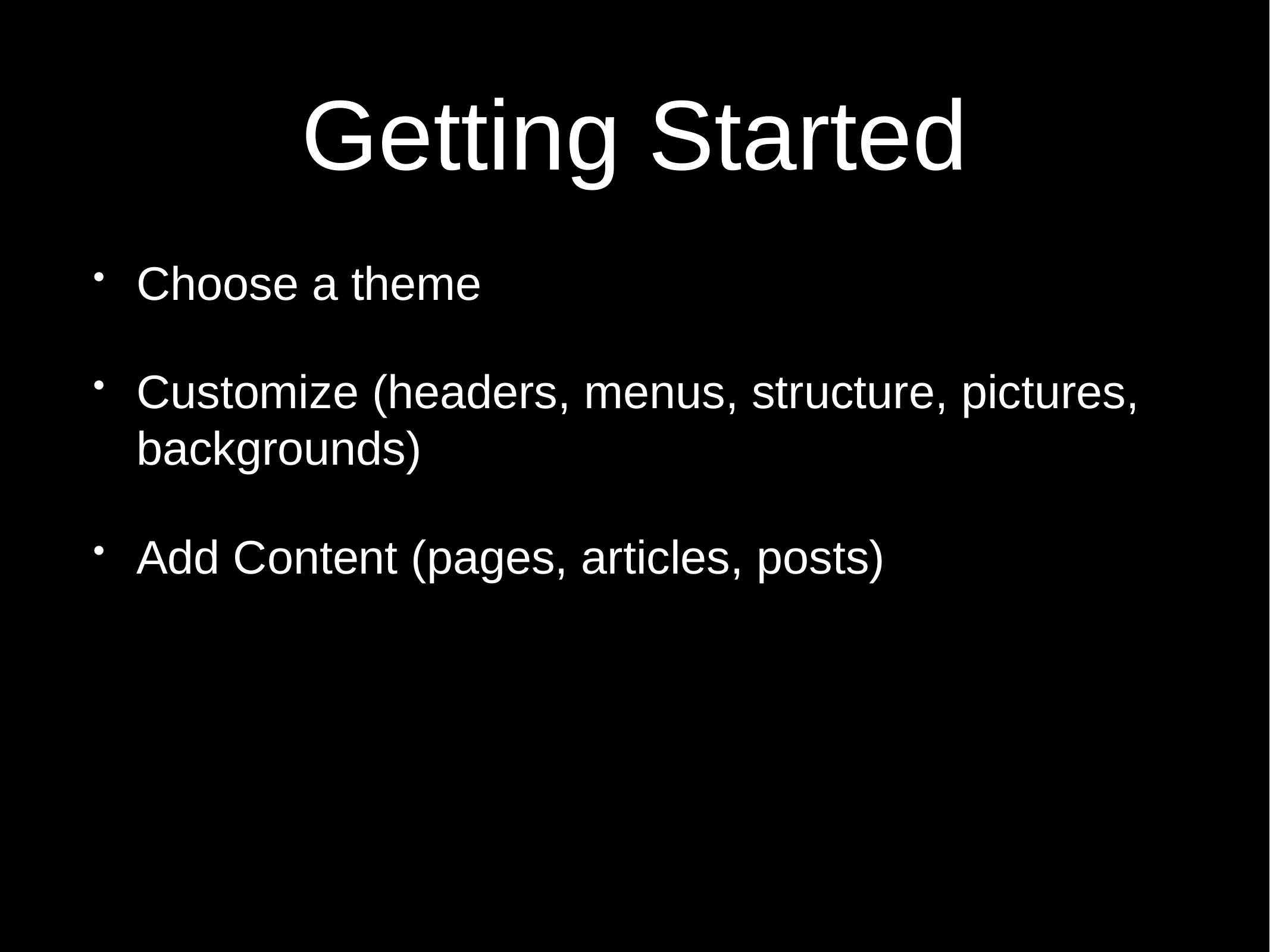

# Getting Started
Choose a theme
Customize (headers, menus, structure, pictures, backgrounds)
Add Content (pages, articles, posts)